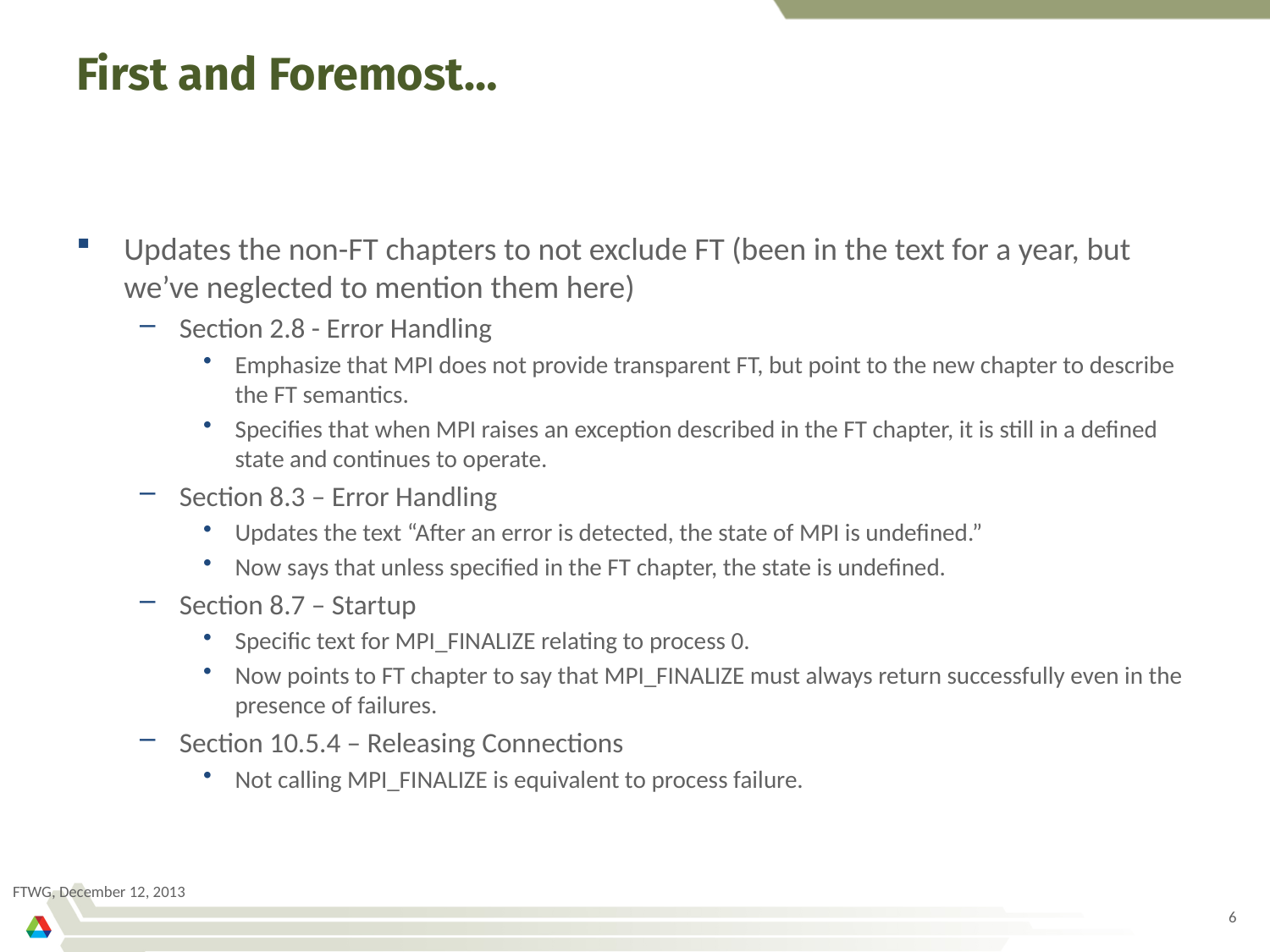

# First and Foremost…
Updates the non-FT chapters to not exclude FT (been in the text for a year, but we’ve neglected to mention them here)
Section 2.8 - Error Handling
Emphasize that MPI does not provide transparent FT, but point to the new chapter to describe the FT semantics.
Specifies that when MPI raises an exception described in the FT chapter, it is still in a defined state and continues to operate.
Section 8.3 – Error Handling
Updates the text “After an error is detected, the state of MPI is undefined.”
Now says that unless specified in the FT chapter, the state is undefined.
Section 8.7 – Startup
Specific text for MPI_FINALIZE relating to process 0.
Now points to FT chapter to say that MPI_FINALIZE must always return successfully even in the presence of failures.
Section 10.5.4 – Releasing Connections
Not calling MPI_FINALIZE is equivalent to process failure.
FTWG, December 12, 2013
6